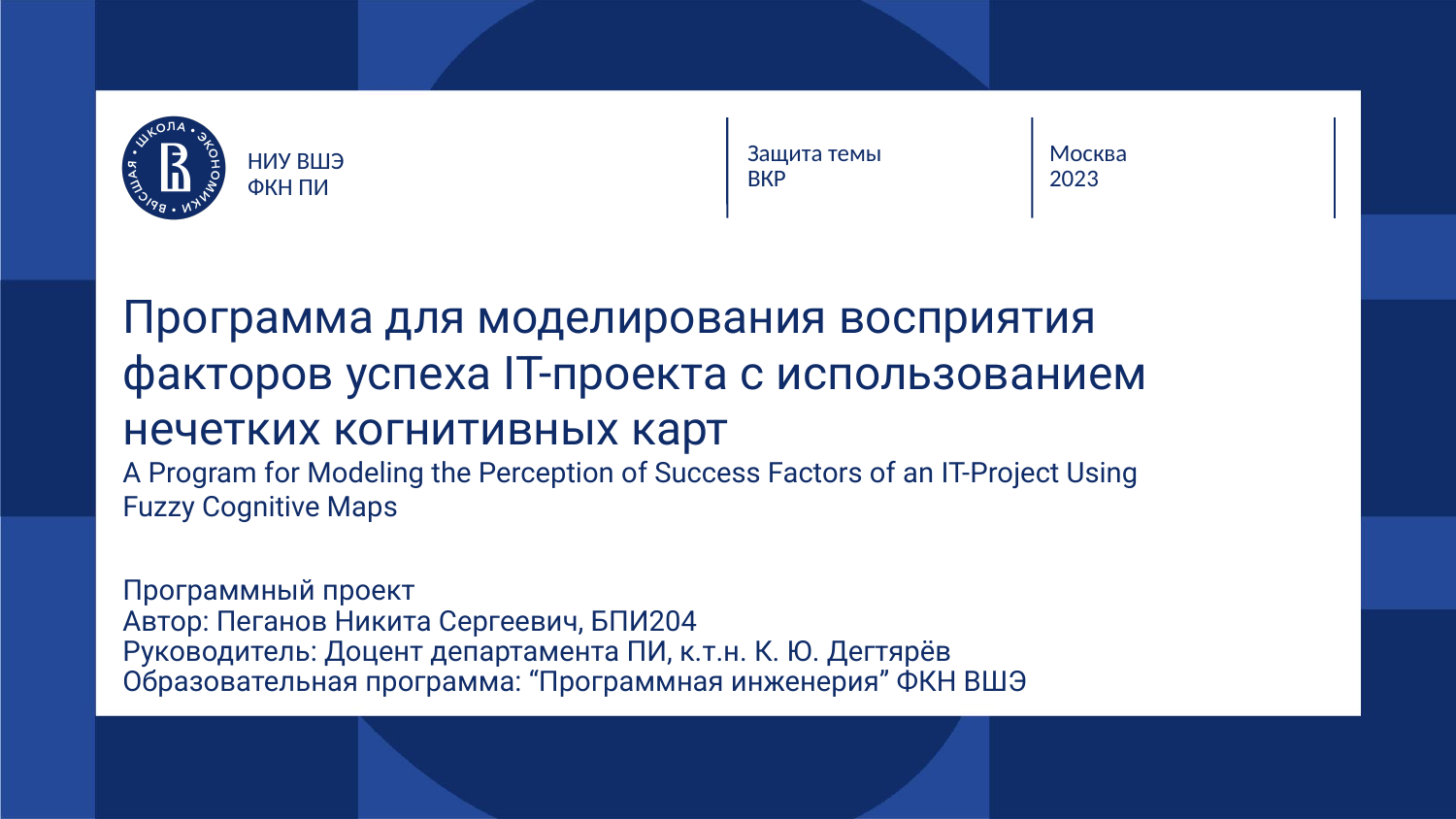

Защита темы
ВКР
Москва
2023
НИУ ВШЭ
ФКН ПИ
Программа для моделирования восприятия факторов успеха IТ-проекта с использованием нечетких когнитивных карт
A Program for Modeling the Perception of Success Factors of an IT-Project Using Fuzzy Cognitive Maps
Программный проект
Автор: Пеганов Никита Сергеевич, БПИ204
Руководитель: Доцент департамента ПИ, к.т.н. К. Ю. Дегтярёв
Образовательная программа: “Программная инженерия” ФКН ВШЭ